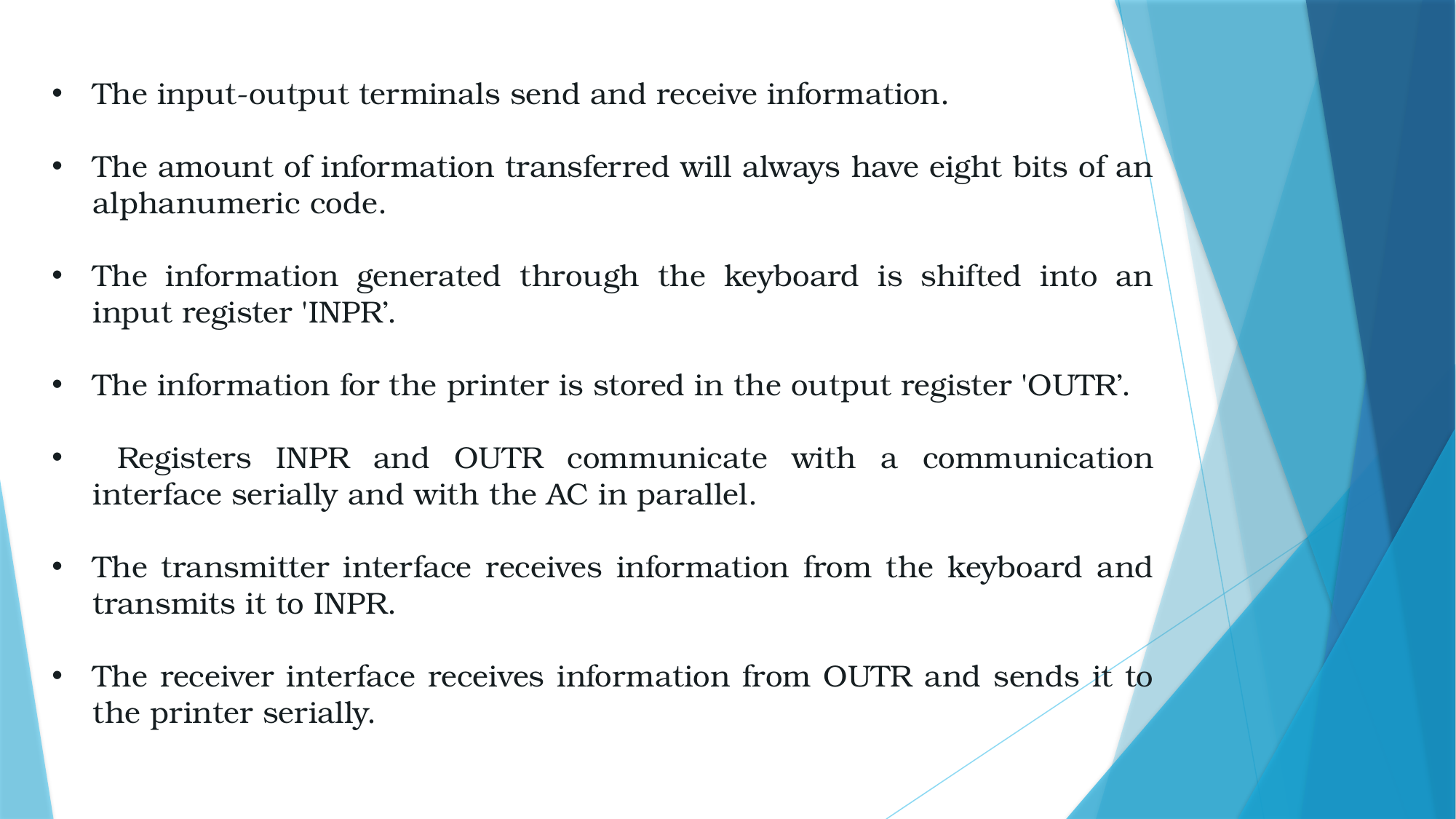

The input-output terminals send and receive information.

The amount of information transferred will always have eight bits of an alphanumeric code.

The information generated through the keyboard is shifted into an input register 'INPR’.

The information for the printer is stored in the output register 'OUTR’.

 Registers INPR and OUTR communicate with a communication interface serially and with the AC in parallel.

The transmitter interface receives information from the keyboard and transmits it to INPR.

The receiver interface receives information from OUTR and sends it to the printer serially.